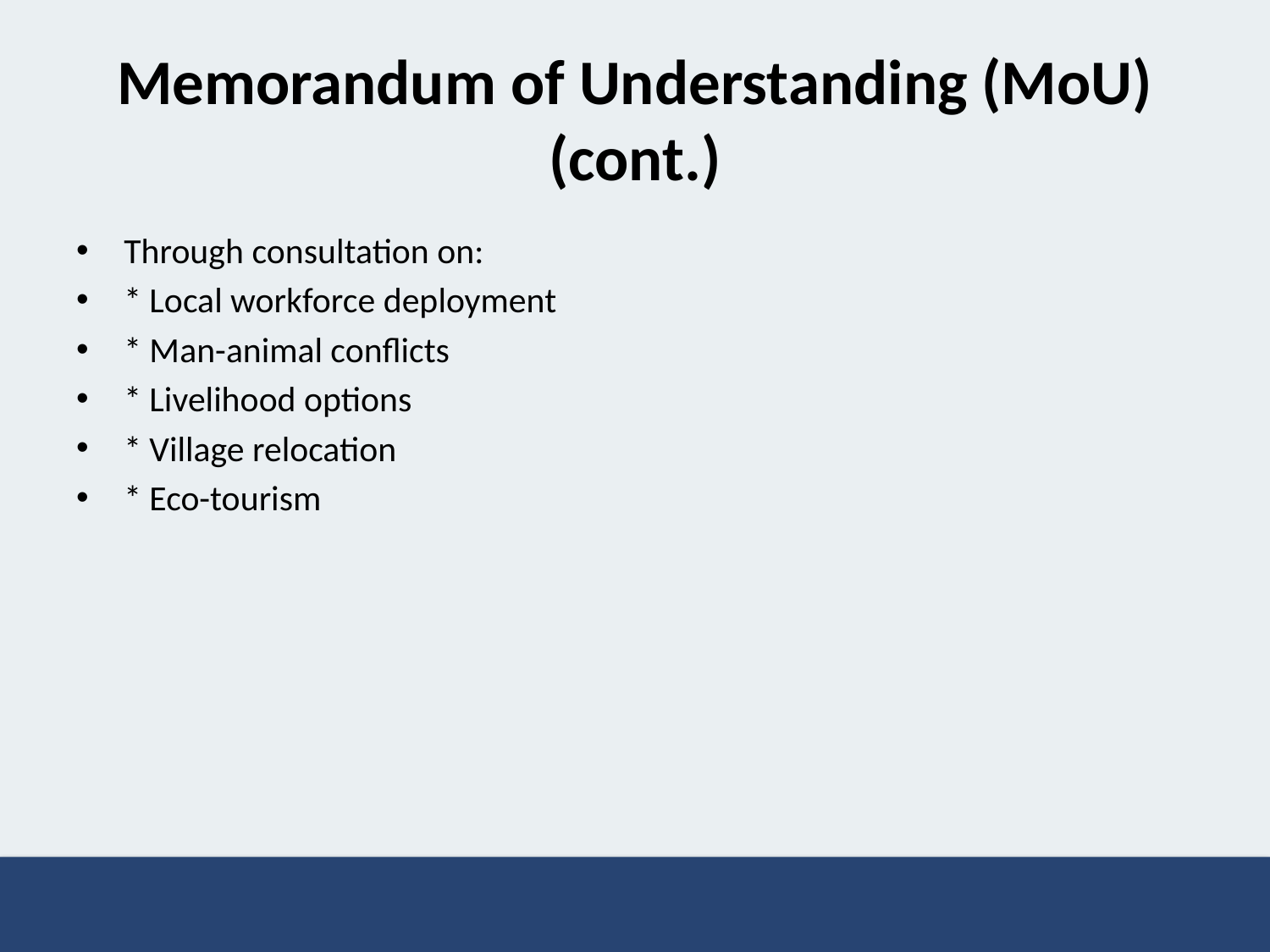

# Memorandum of Understanding (MoU) (cont.)
Through consultation on:
* Local workforce deployment
* Man-animal conflicts
* Livelihood options
* Village relocation
* Eco-tourism